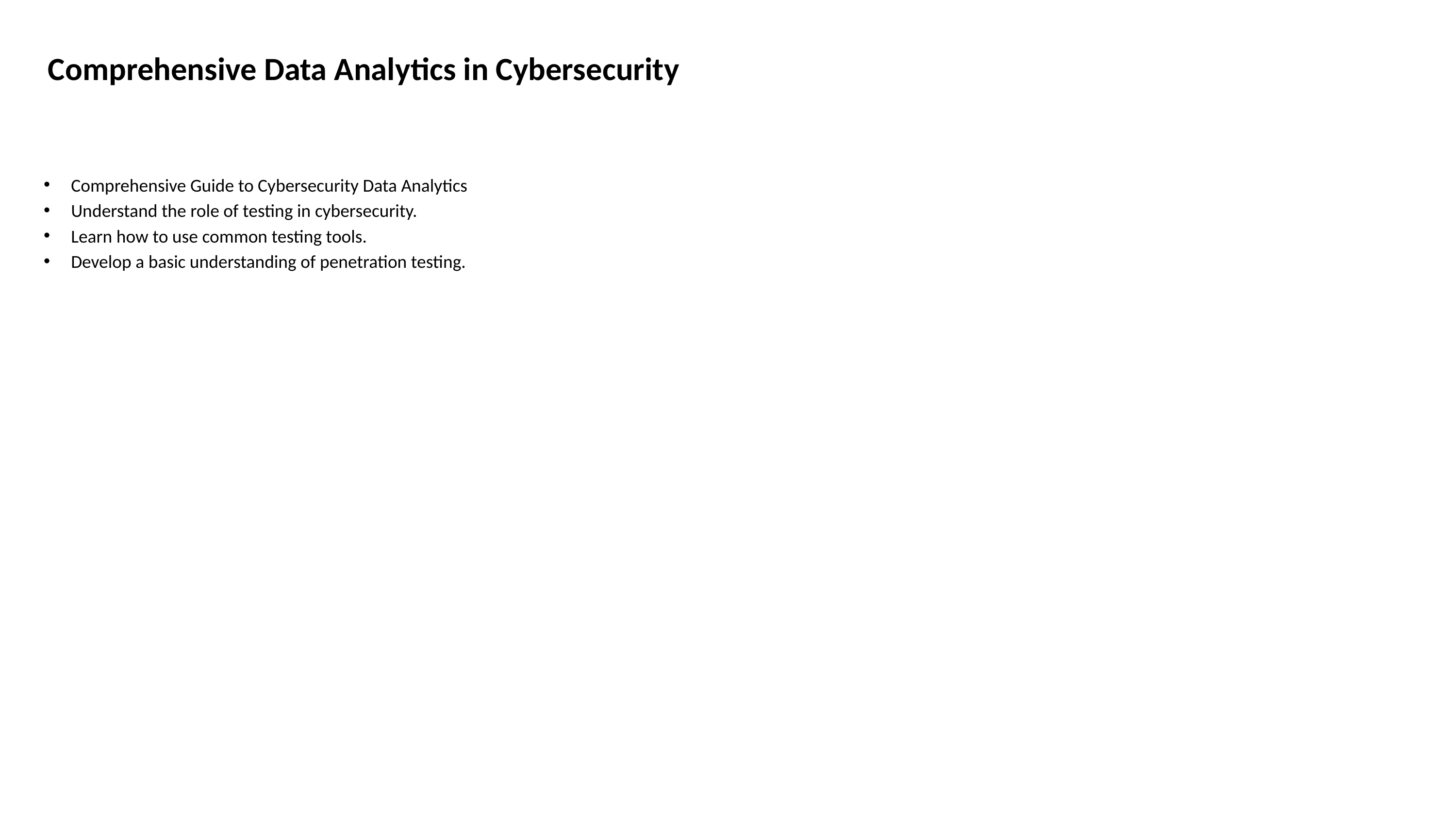

# Comprehensive Data Analytics in Cybersecurity

Comprehensive Guide to Cybersecurity Data Analytics
Understand the role of testing in cybersecurity.
Learn how to use common testing tools.
Develop a basic understanding of penetration testing.